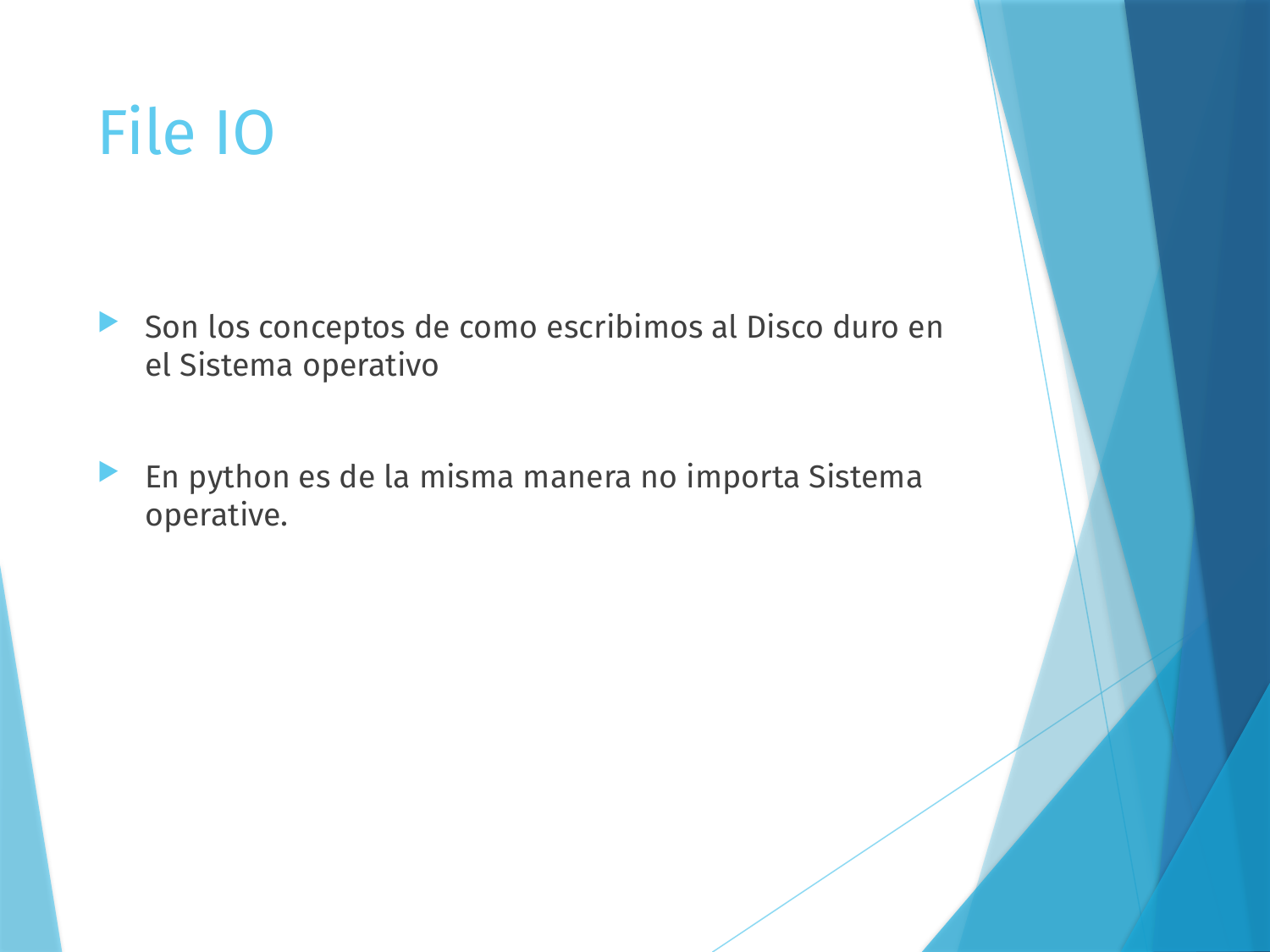

# File IO
Son los conceptos de como escribimos al Disco duro en el Sistema operativo

En python es de la misma manera no importa Sistema operative.